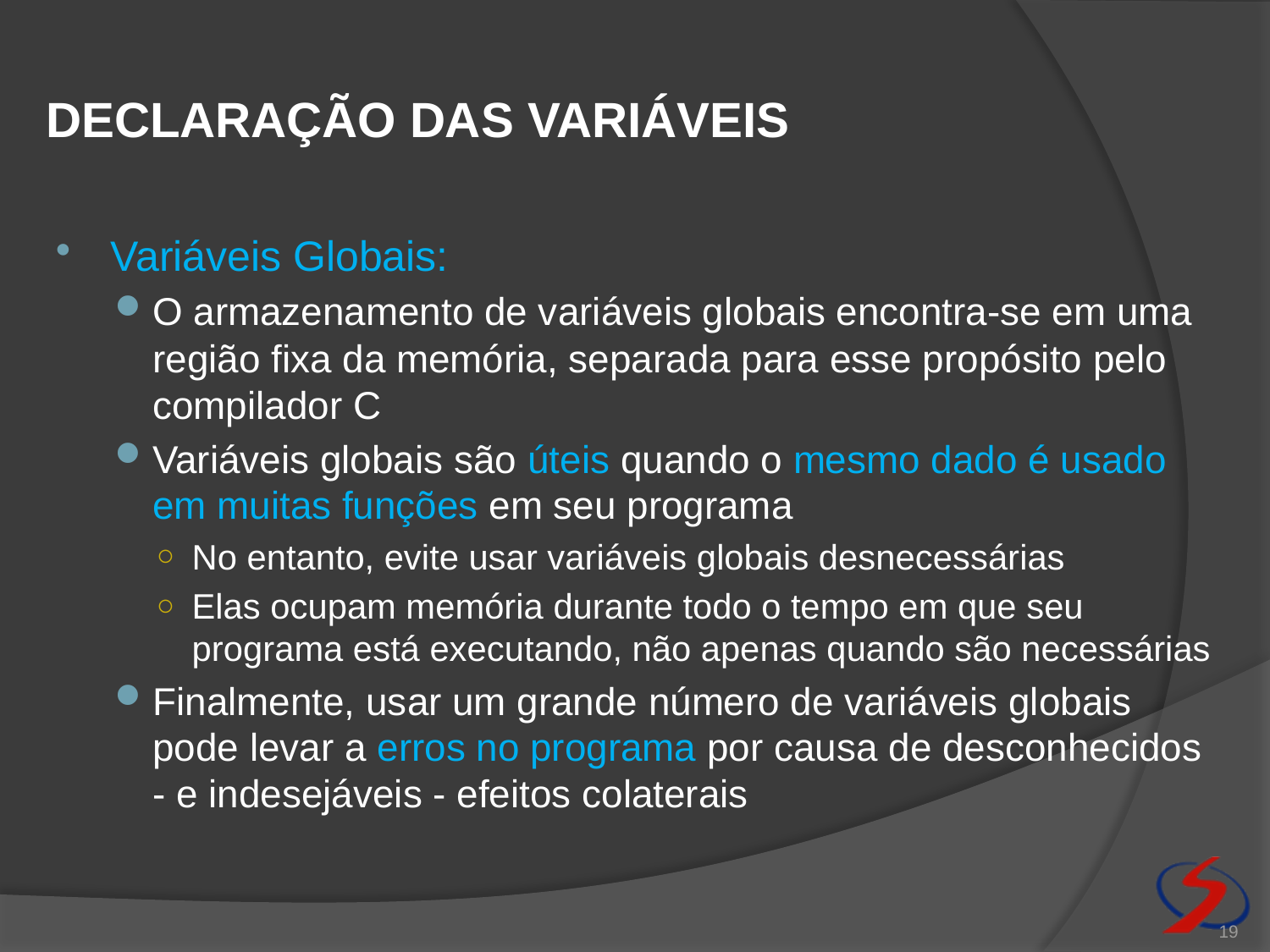

# Declaração das variáveis
Variáveis Globais:
O armazenamento de variáveis globais encontra-se em uma região fixa da memória, separada para esse propósito pelo compilador C
Variáveis globais são úteis quando o mesmo dado é usado em muitas funções em seu programa
No entanto, evite usar variáveis globais desnecessárias
Elas ocupam memória durante todo o tempo em que seu programa está executando, não apenas quando são necessárias
Finalmente, usar um grande número de variáveis globais pode levar a erros no programa por causa de desconhecidos - e indesejáveis - efeitos colaterais
19